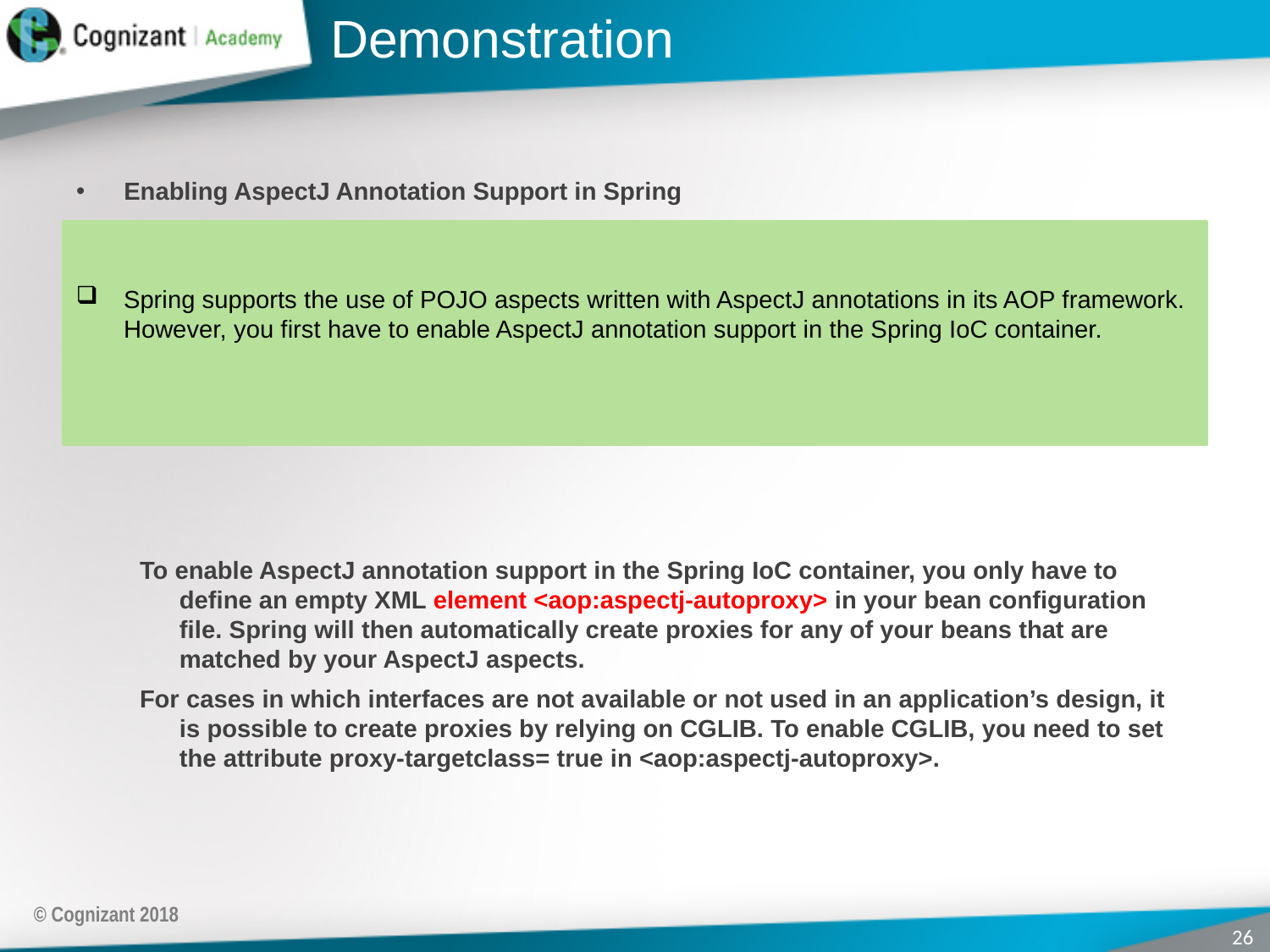

# Demonstration
Enabling AspectJ Annotation Support in Spring

To enable AspectJ annotation support in the Spring IoC container, you only have to define an empty XML element <aop:aspectj-autoproxy> in your bean configuration file. Spring will then automatically create proxies for any of your beans that are matched by your AspectJ aspects.
For cases in which interfaces are not available or not used in an application’s design, it is possible to create proxies by relying on CGLIB. To enable CGLIB, you need to set the attribute proxy-targetclass= true in <aop:aspectj-autoproxy>.

Spring supports the use of POJO aspects written with AspectJ annotations in its AOP framework. However, you first have to enable AspectJ annotation support in the Spring IoC container.

© Cognizant 2018
26